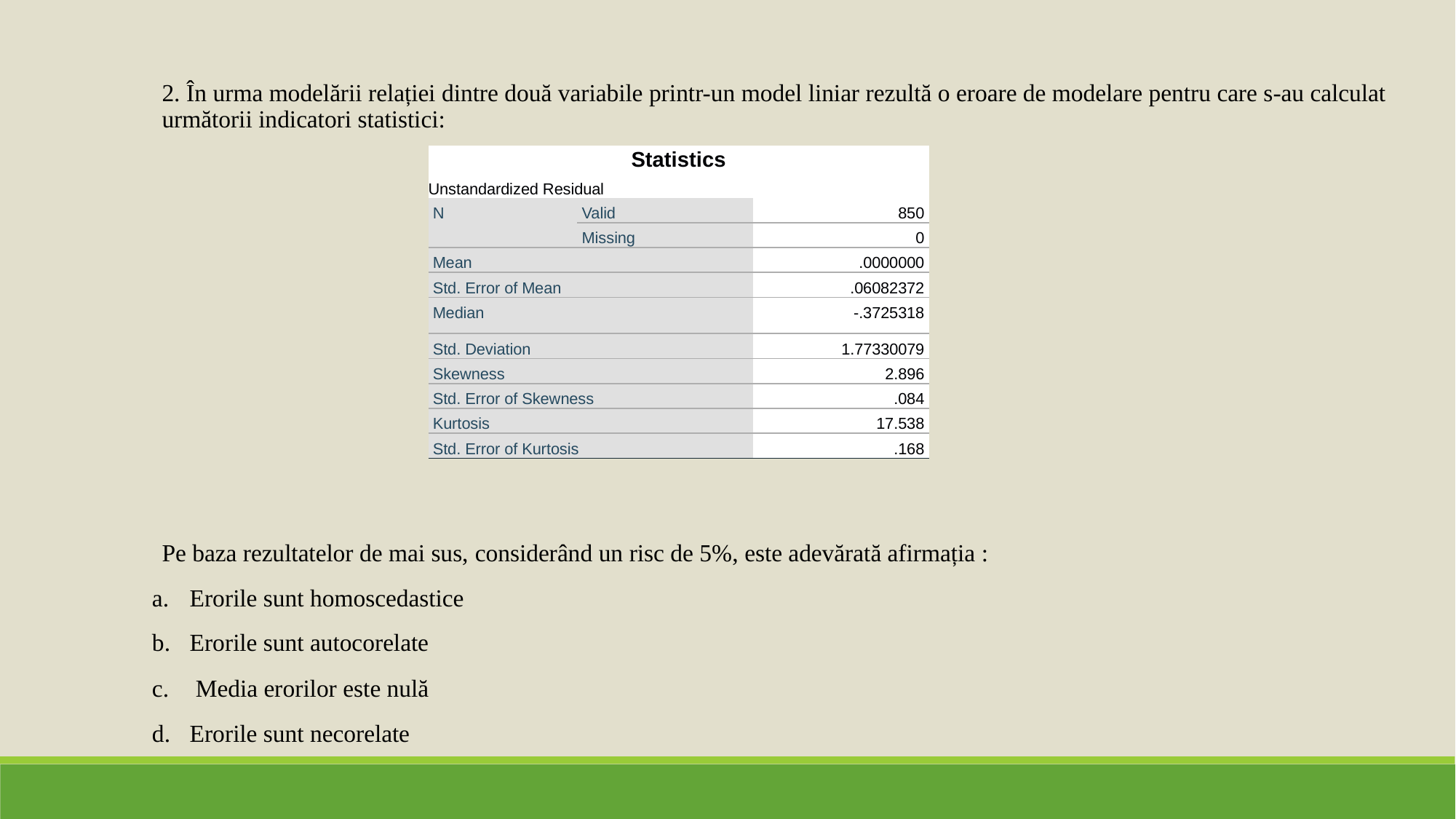

2. În urma modelării relației dintre două variabile printr-un model liniar rezultă o eroare de modelare pentru care s-au calculat următorii indicatori statistici:

Pe baza rezultatelor de mai sus, considerând un risc de 5%, este adevărată afirmația :
Erorile sunt homoscedastice
Erorile sunt autocorelate
 Media erorilor este nulă
Erorile sunt necorelate
| Statistics |  |  |
| --- | --- | --- |
| Unstandardized Residual |  |  |
| N | Valid | 850 |
|  | Missing | 0 |
| Mean |  | .0000000 |
| Std. Error of Mean |  | .06082372 |
| Median |  | -.3725318 |
| Std. Deviation |  | 1.77330079 |
| Skewness |  | 2.896 |
| Std. Error of Skewness |  | .084 |
| Kurtosis |  | 17.538 |
| Std. Error of Kurtosis |  | .168 |